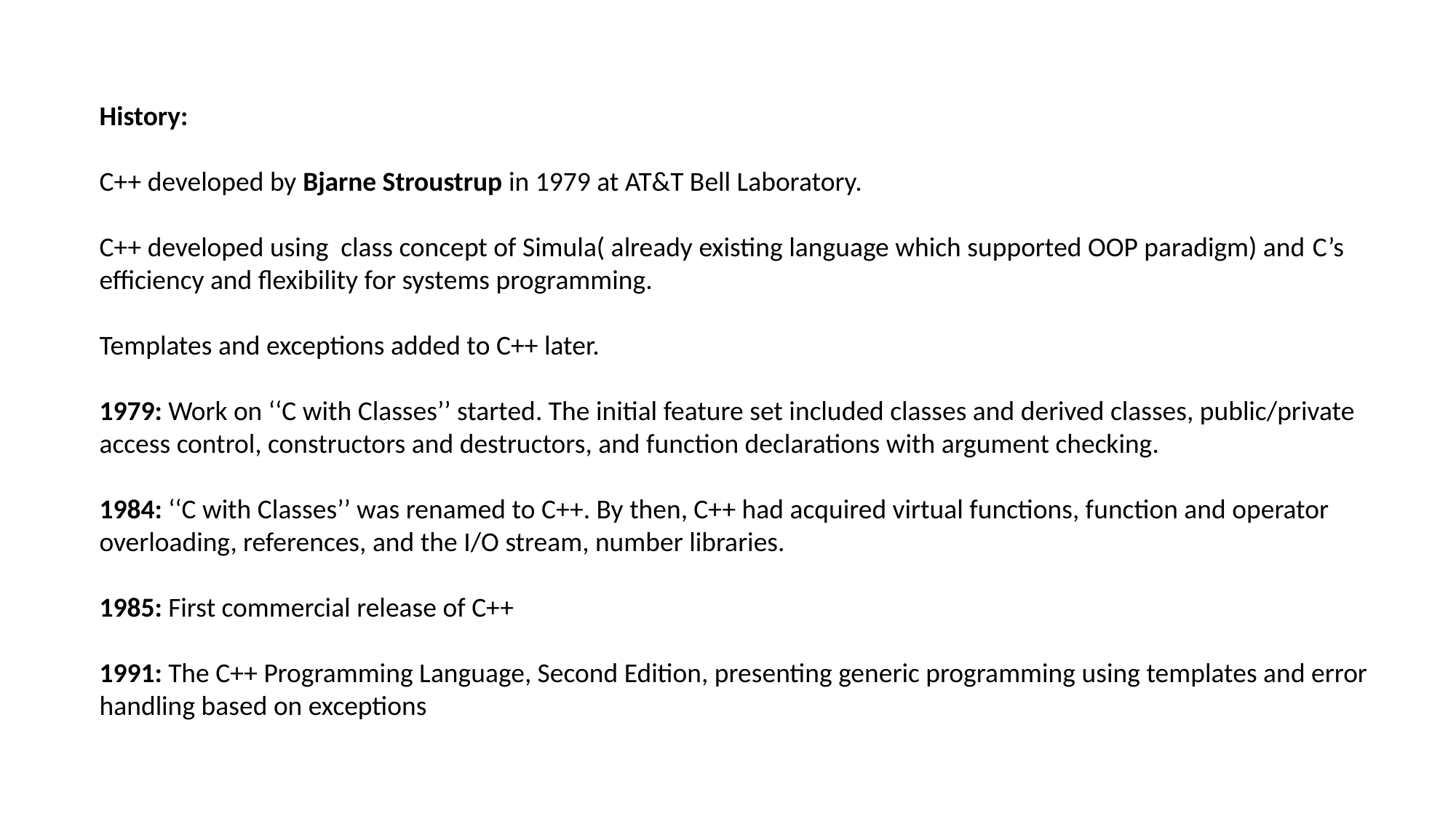

History:

C++ developed by Bjarne Stroustrup in 1979 at AT&T Bell Laboratory.

C++ developed using  class concept of Simula( already existing language which supported OOP paradigm) and C’s  efficiency and flexibility for systems programming.

Templates and exceptions added to C++ later.

1979: Work on ‘‘C with Classes’’ started. The initial feature set included classes and derived classes, public/private access control, constructors and destructors, and function declarations with argument checking.

1984: ‘‘C with Classes’’ was renamed to C++. By then, C++ had acquired virtual functions, function and operator overloading, references, and the I/O stream, number libraries.

1985: First commercial release of C++

1991: The C++ Programming Language, Second Edition, presenting generic programming using templates and error handling based on exceptions